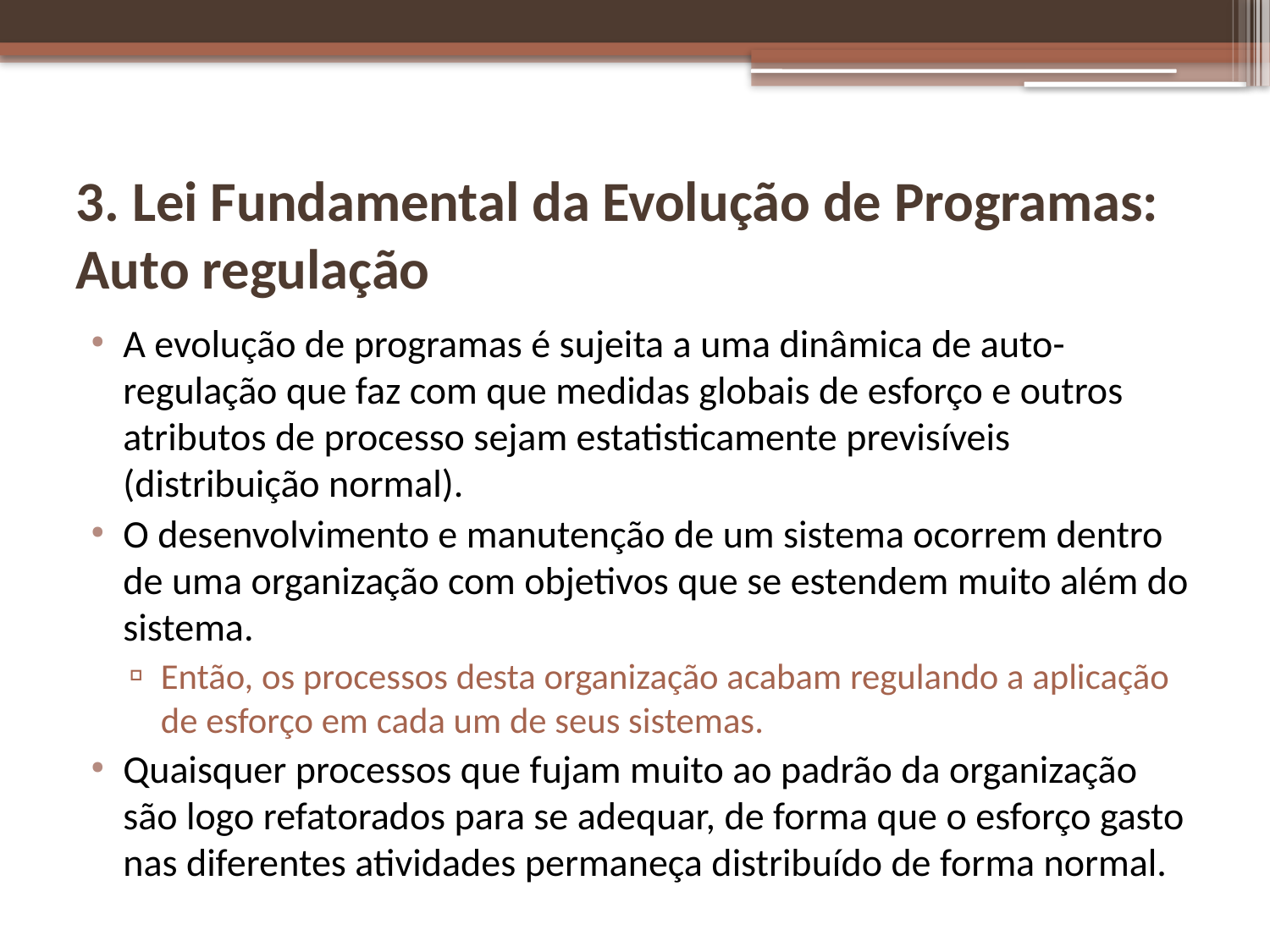

# 3. Lei Fundamental da Evolução de Programas: Auto regulação
A evolução de programas é sujeita a uma dinâmica de auto-regulação que faz com que medidas globais de esforço e outros atributos de processo sejam estatisticamente previsíveis (distribuição normal).
O desenvolvimento e manutenção de um sistema ocorrem dentro de uma organização com objetivos que se estendem muito além do sistema.
Então, os processos desta organização acabam regulando a aplicação de esforço em cada um de seus sistemas.
Quaisquer processos que fujam muito ao padrão da organização são logo refatorados para se adequar, de forma que o esforço gasto nas diferentes atividades permaneça distribuído de forma normal.